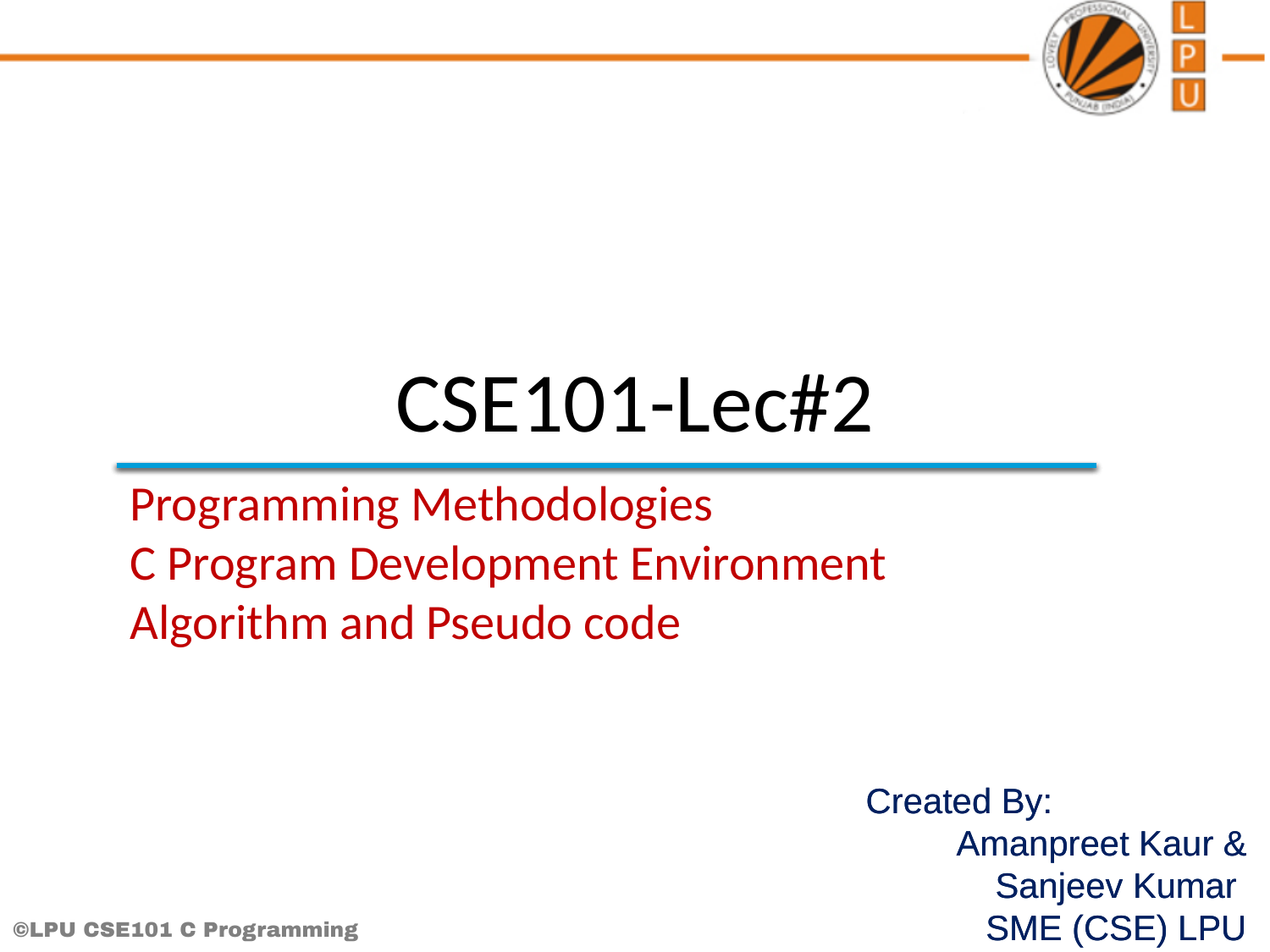

# CSE101-Lec#2
Programming Methodologies
C Program Development Environment
Algorithm and Pseudo code